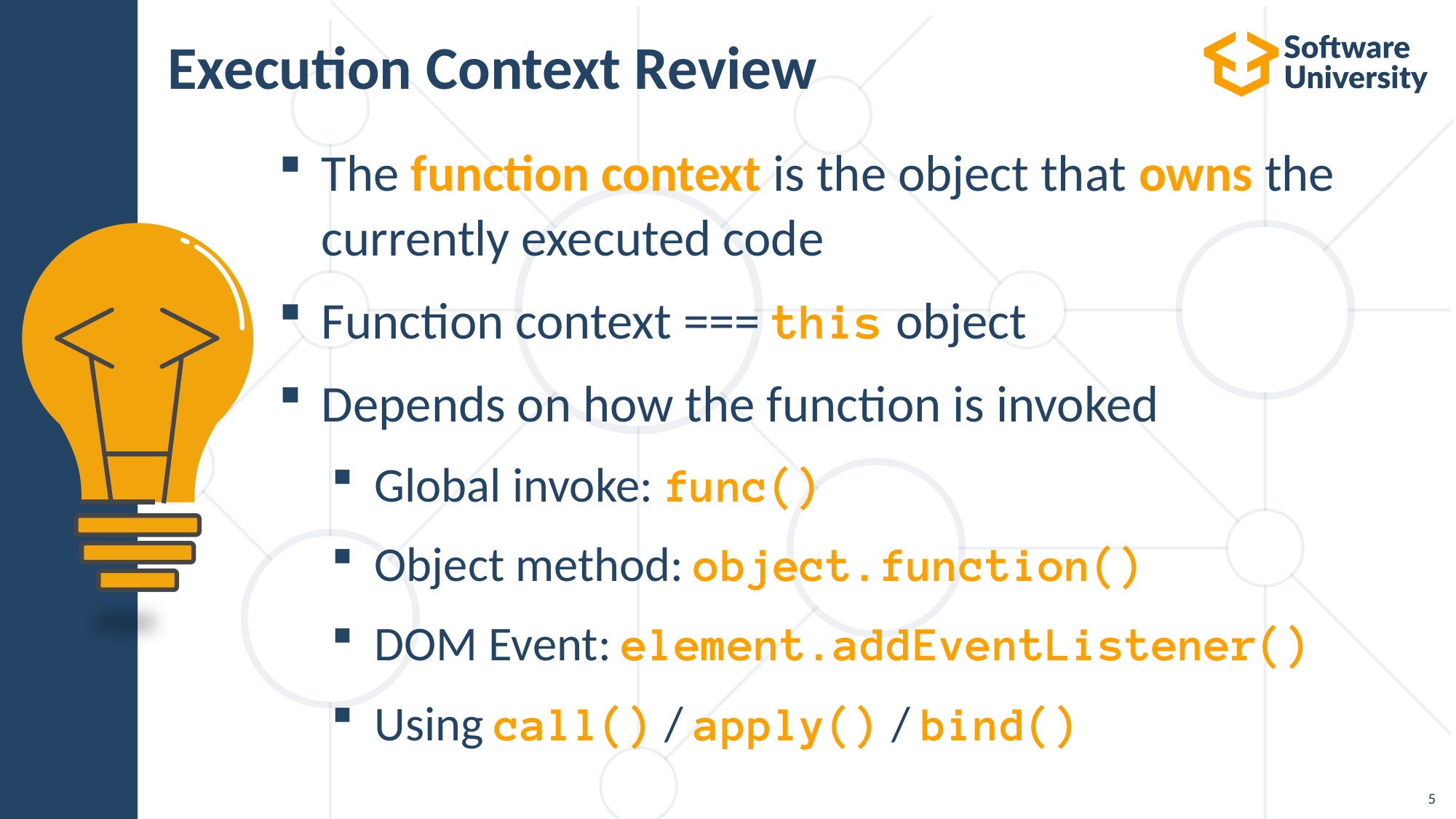

# Execution Context Review
The function context is the object that owns the currently executed code
Function context === this object
Depends on how the function is invoked
Global invoke: func()
Object method: object.function()
DOM Event: element.addEventListener()
Using call() / apply() / bind()
5